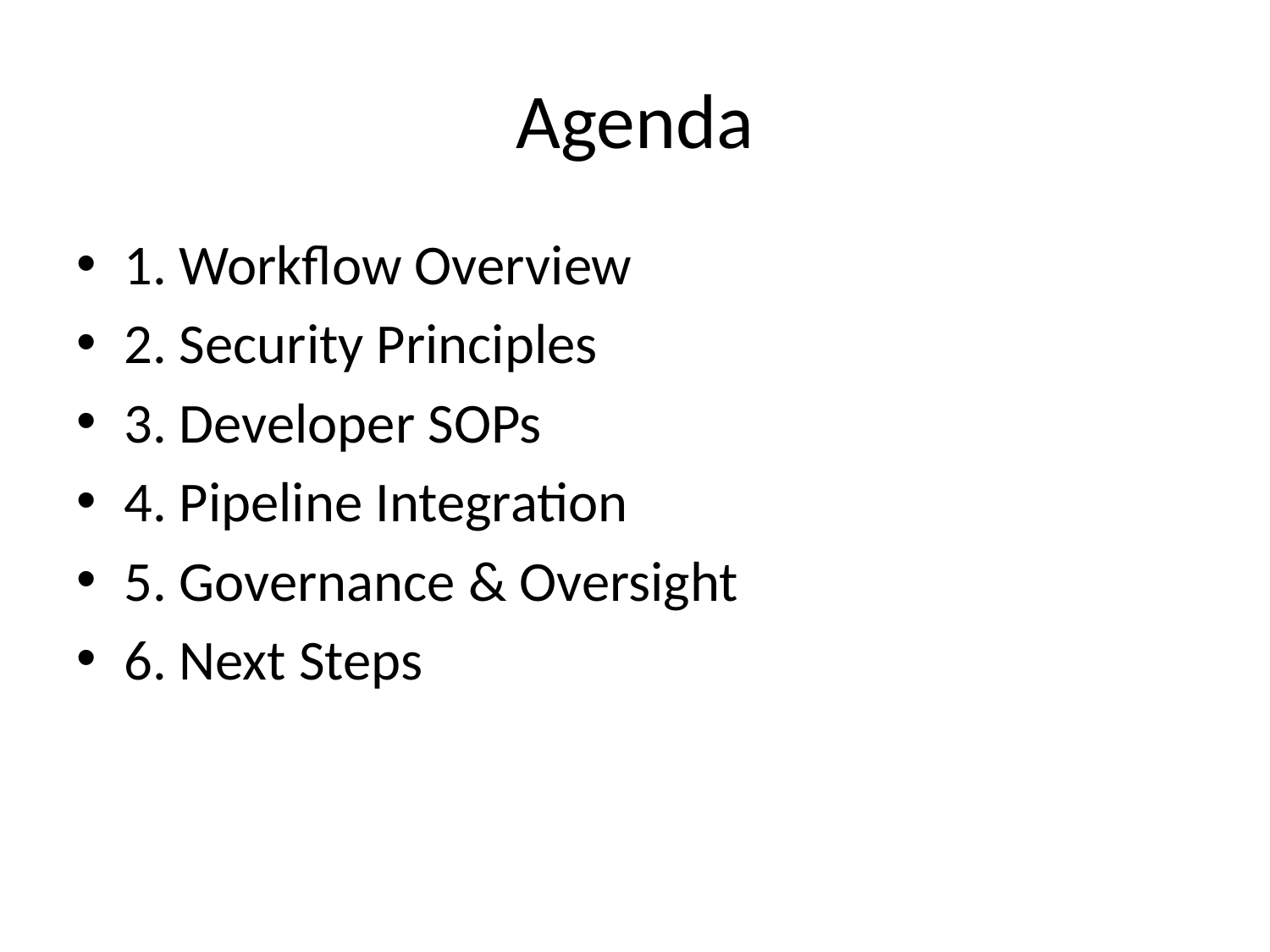

# Agenda
1. Workflow Overview
2. Security Principles
3. Developer SOPs
4. Pipeline Integration
5. Governance & Oversight
6. Next Steps